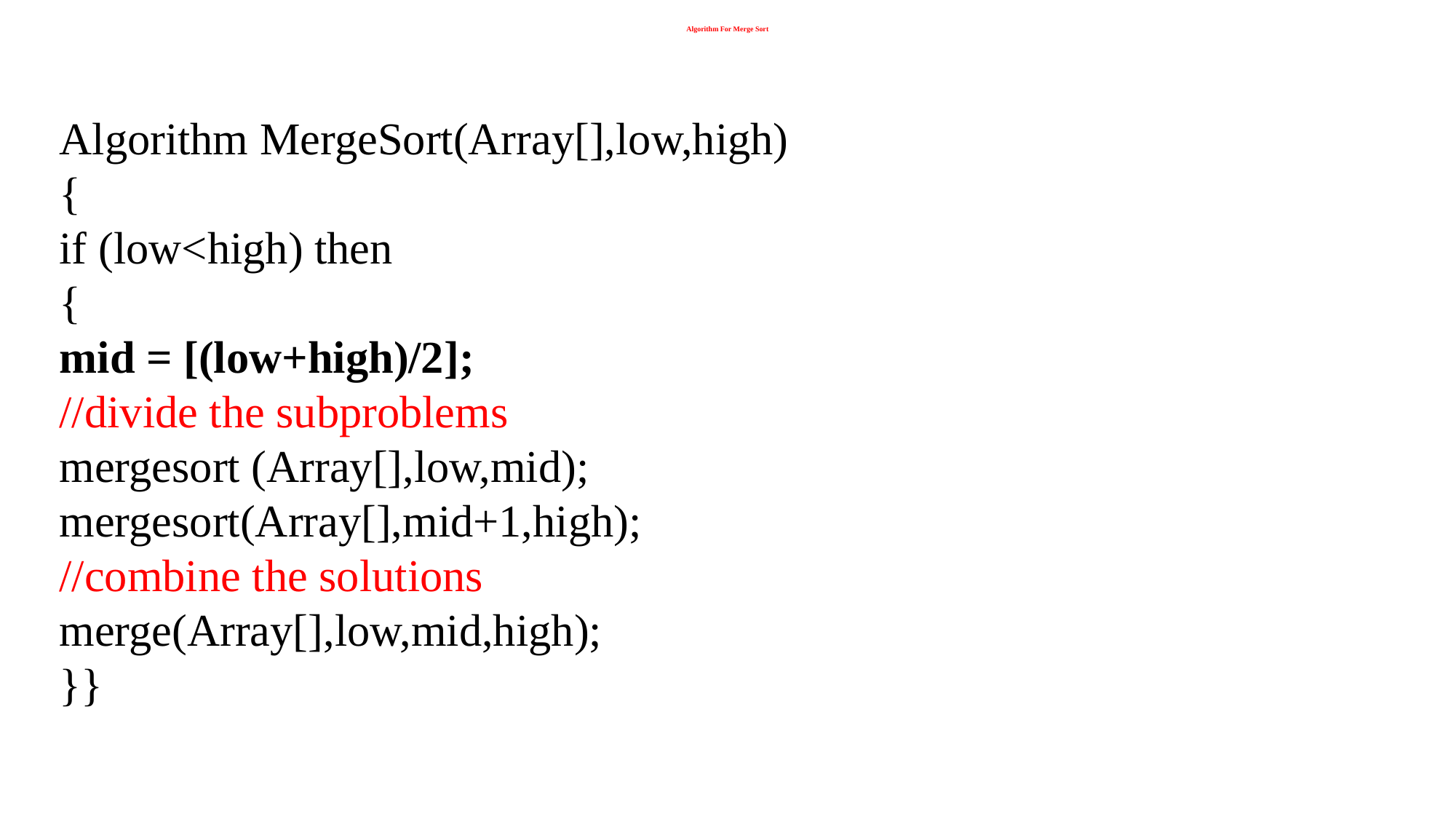

# Algorithm For Merge Sort

Algorithm MergeSort(Array[],low,high)
{
if (low<high) then
{
mid = [(low+high)/2];
//divide the subproblems
mergesort (Array[],low,mid);
mergesort(Array[],mid+1,high);
//combine the solutions
merge(Array[],low,mid,high);
}}